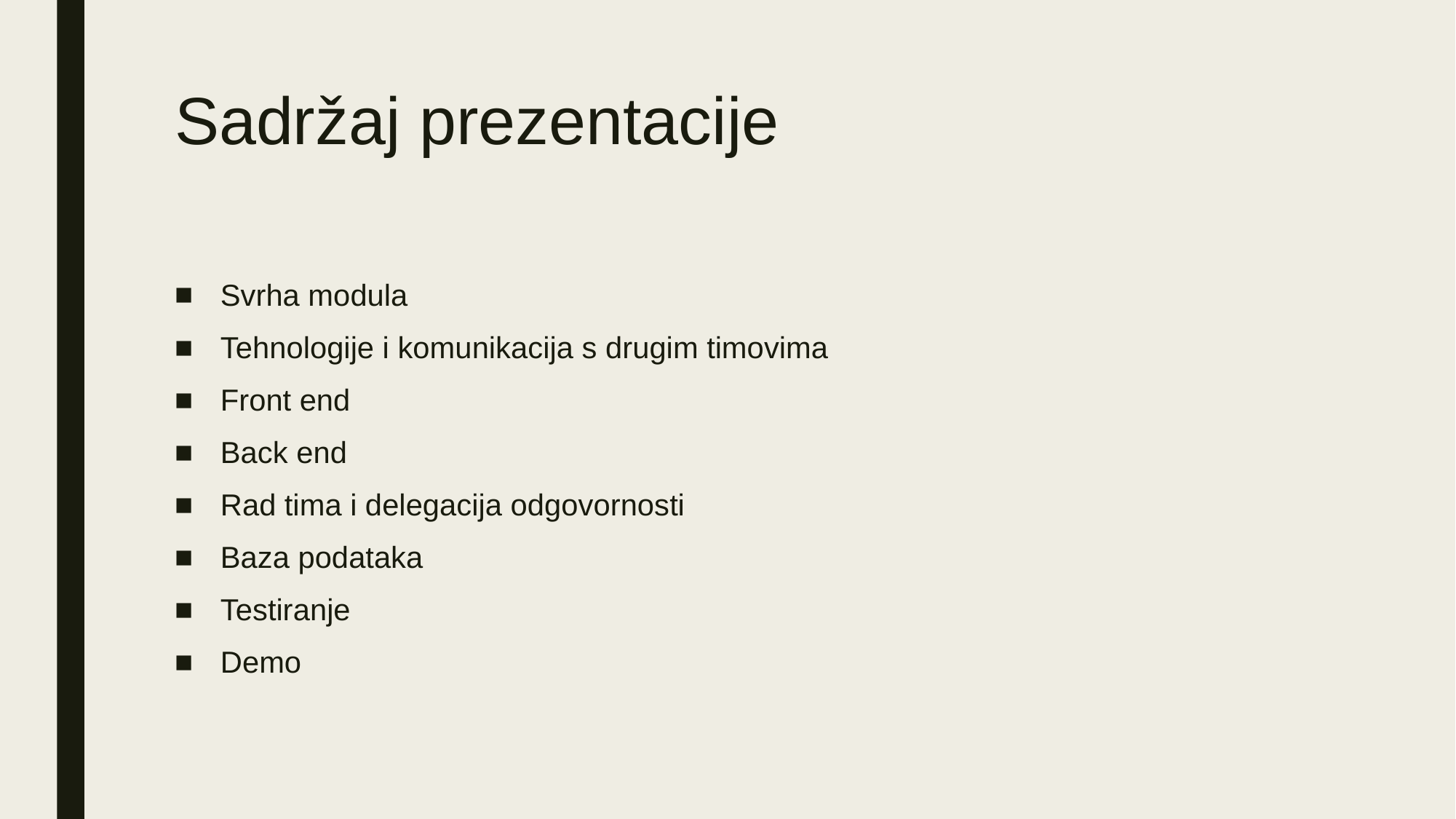

# Sadržaj prezentacije
Svrha modula
Tehnologije i komunikacija s drugim timovima
Front end
Back end
Rad tima i delegacija odgovornosti
Baza podataka
Testiranje
Demo